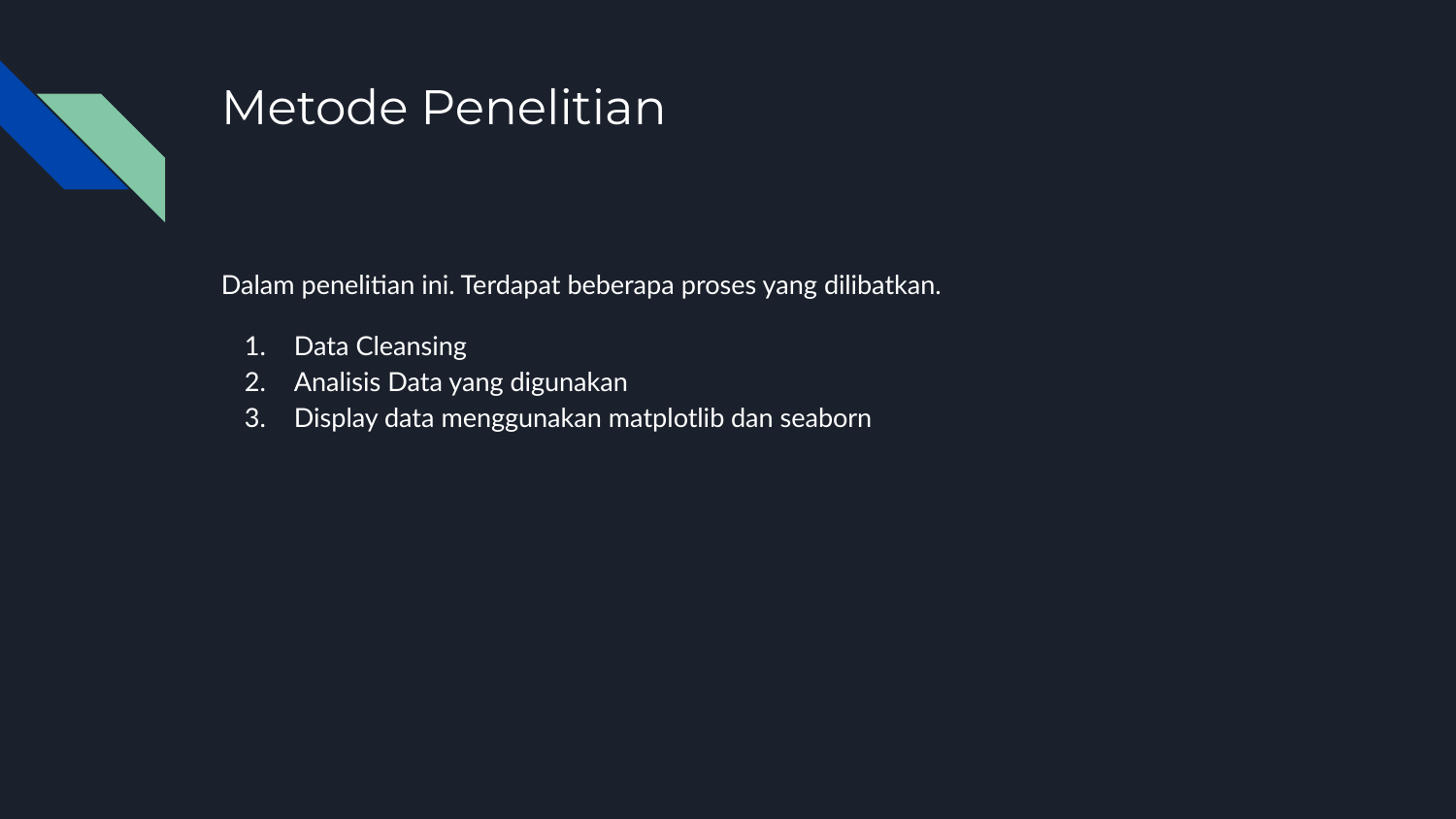

# Metode Penelitian
Dalam penelitian ini. Terdapat beberapa proses yang dilibatkan.
Data Cleansing
Analisis Data yang digunakan
Display data menggunakan matplotlib dan seaborn